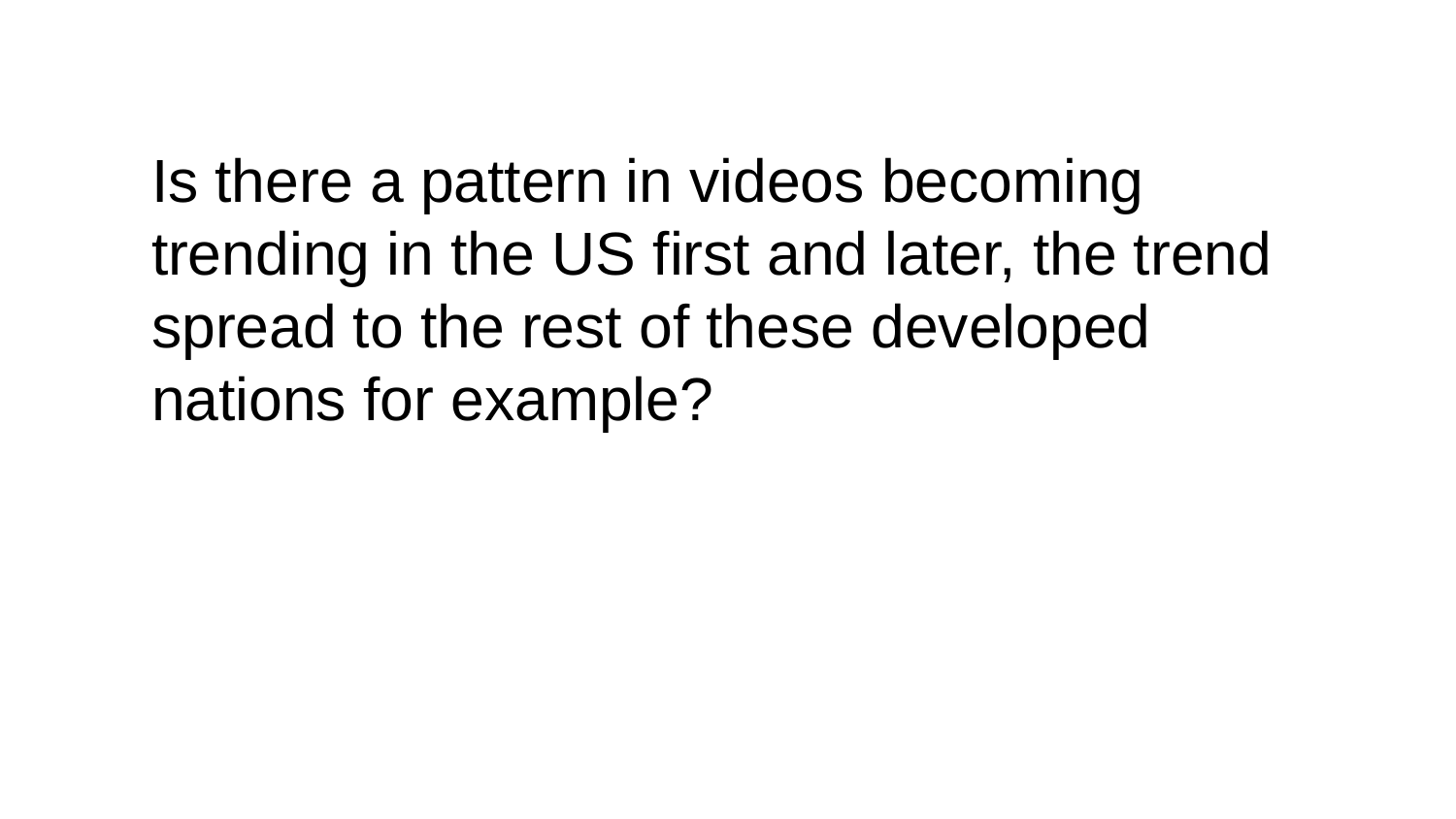

Is there a pattern in videos becoming trending in the US first and later, the trend spread to the rest of these developed nations for example?